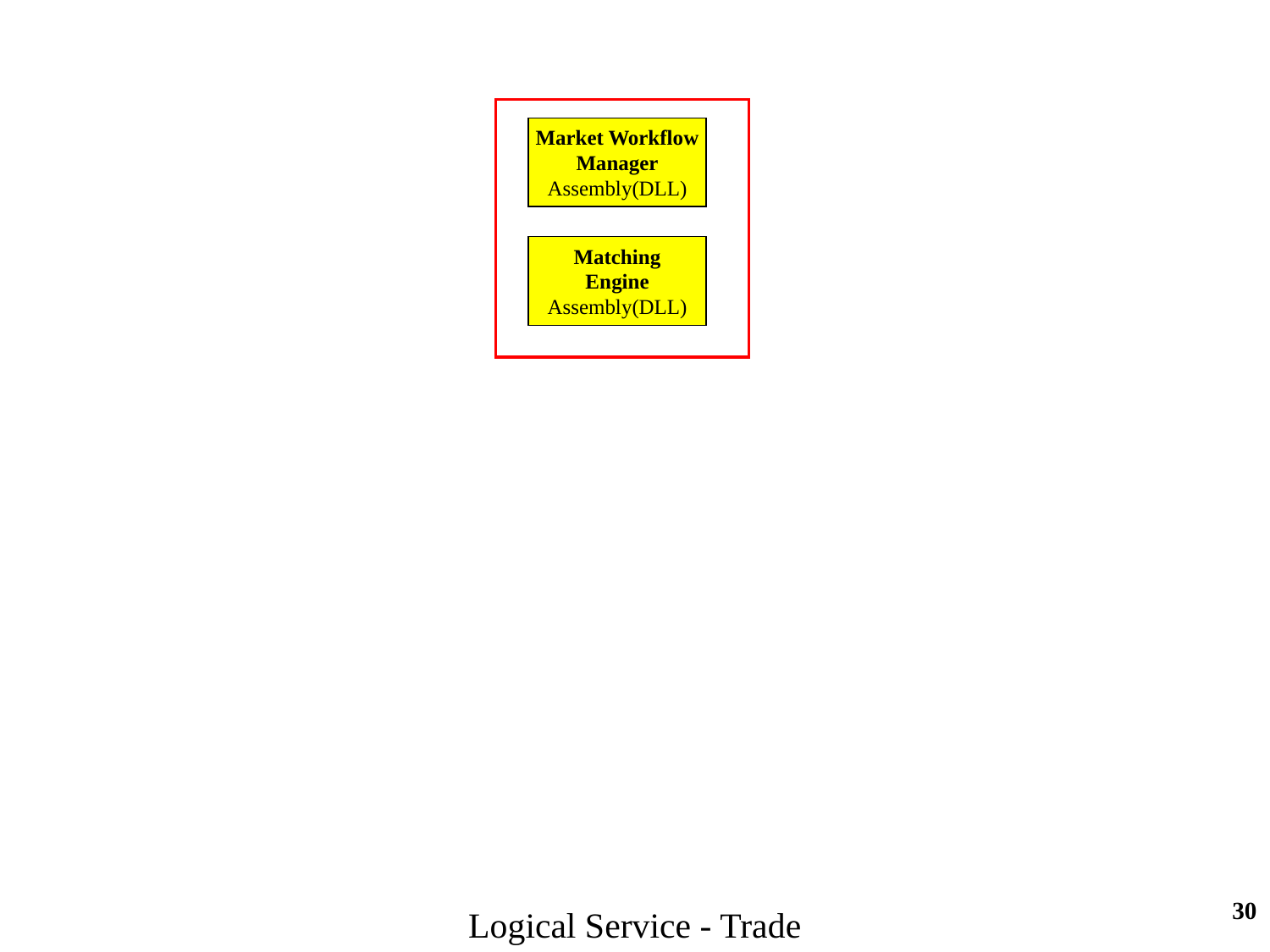

Market Workflow
Manager
Assembly(DLL)
Matching
Engine
Assembly(DLL)
30
Logical Service - Trade